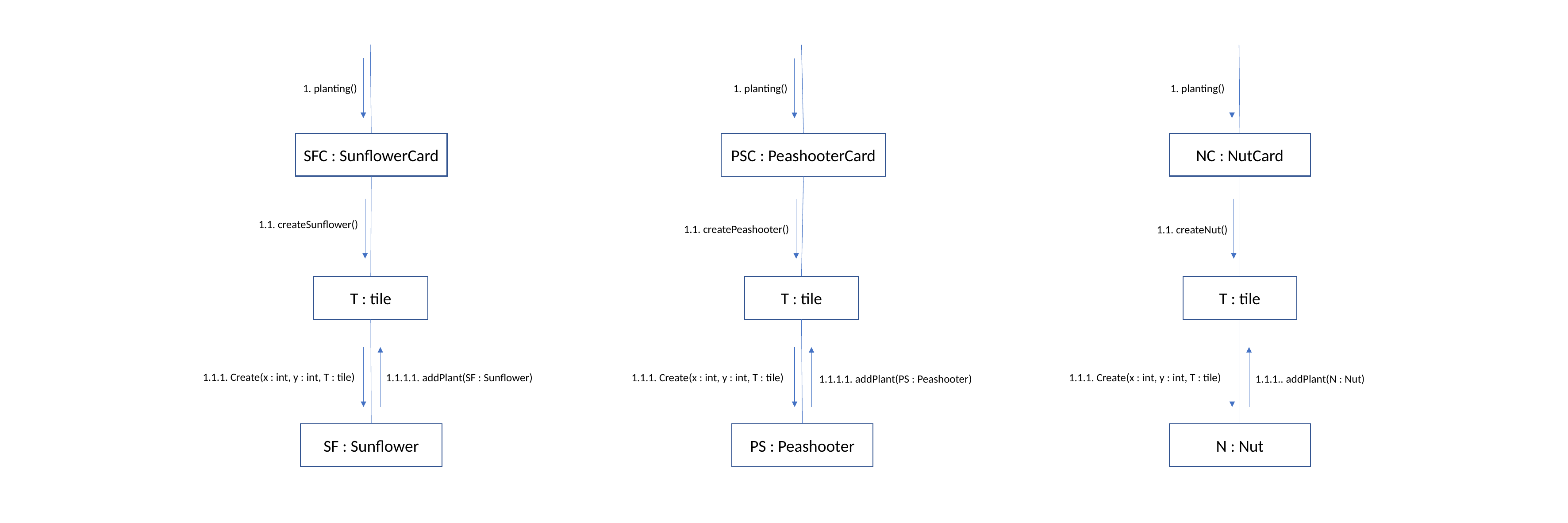

1. planting()
1. planting()
1. planting()
SFC : SunflowerCard
NC : NutCard
PSC : PeashooterCard
1.1. createSunflower()
1.1. createPeashooter()
1.1. createNut()
T : tile
T : tile
T : tile
1.1.1. Create(x : int, y : int, T : tile)
1.1.1. Create(x : int, y : int, T : tile)
1.1.1.1. addPlant(SF : Sunflower)
1.1.1. Create(x : int, y : int, T : tile)
1.1.1.. addPlant(N : Nut)
1.1.1.1. addPlant(PS : Peashooter)
SF : Sunflower
N : Nut
PS : Peashooter